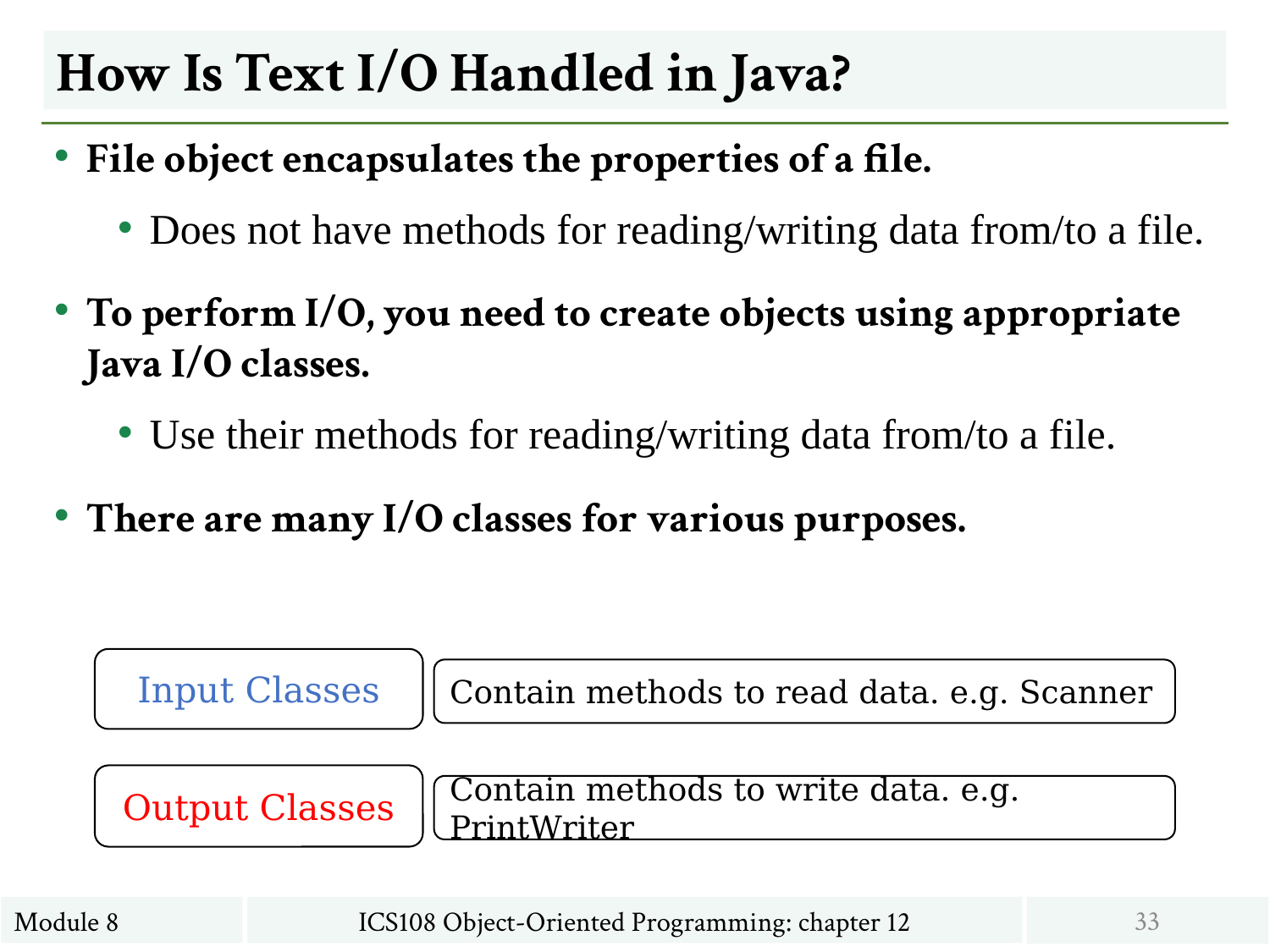

# How Is Text I/O Handled in Java?
File object encapsulates the properties of a file.
Does not have methods for reading/writing data from/to a file.
To perform I/O, you need to create objects using appropriate Java I/O classes.
Use their methods for reading/writing data from/to a file.
There are many I/O classes for various purposes.

Input Classes
Contain methods to read data. e.g. Scanner
Output Classes
Contain methods to write data. e.g. PrintWriter
33